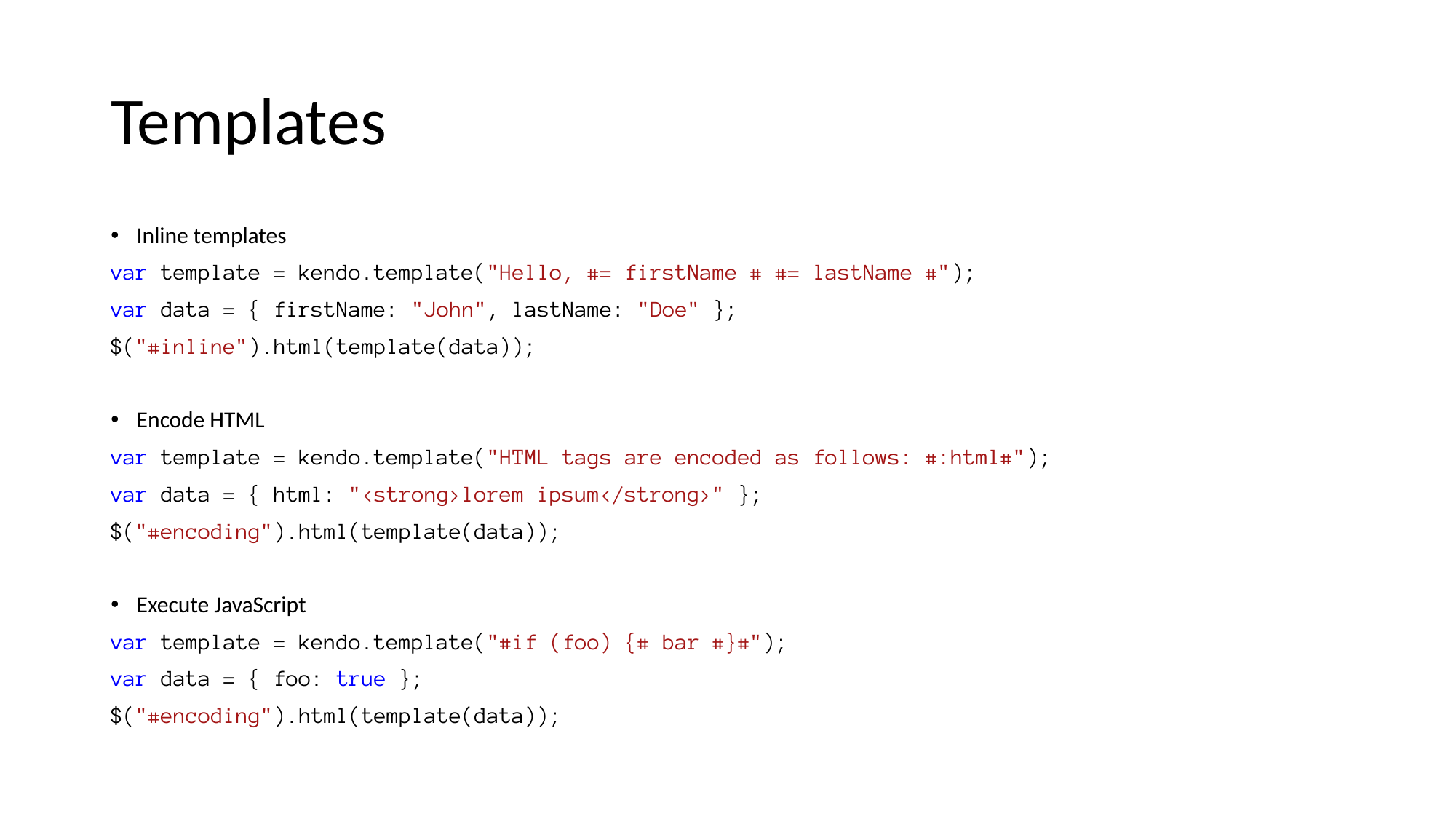

# Templates
Inline templates
var template = kendo.template("Hello, #= firstName # #= lastName #");
var data = { firstName: "John", lastName: "Doe" };
$("#inline").html(template(data));

Encode HTML
var template = kendo.template("HTML tags are encoded as follows: #:html#");
var data = { html: "<strong>lorem ipsum</strong>" };
$("#encoding").html(template(data));

Execute JavaScript
var template = kendo.template("#if (foo) {# bar #}#");
var data = { foo: true };
$("#encoding").html(template(data));